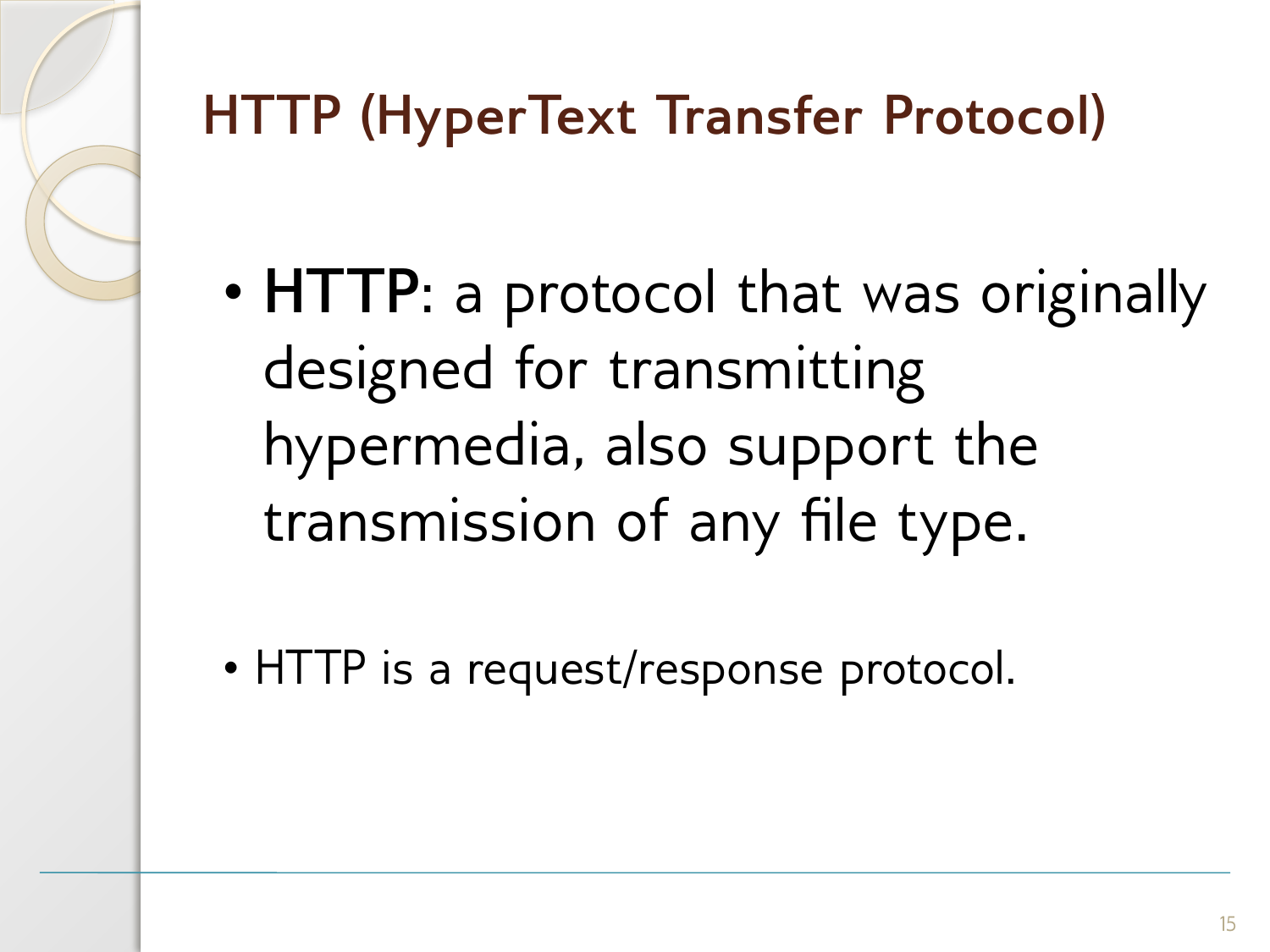

# HTTP (HyperText Transfer Protocol)
• HTTP: a protocol that was originally designed for transmitting hypermedia, also support the transmission of any file type.

• HTTP is a request/response protocol.
15